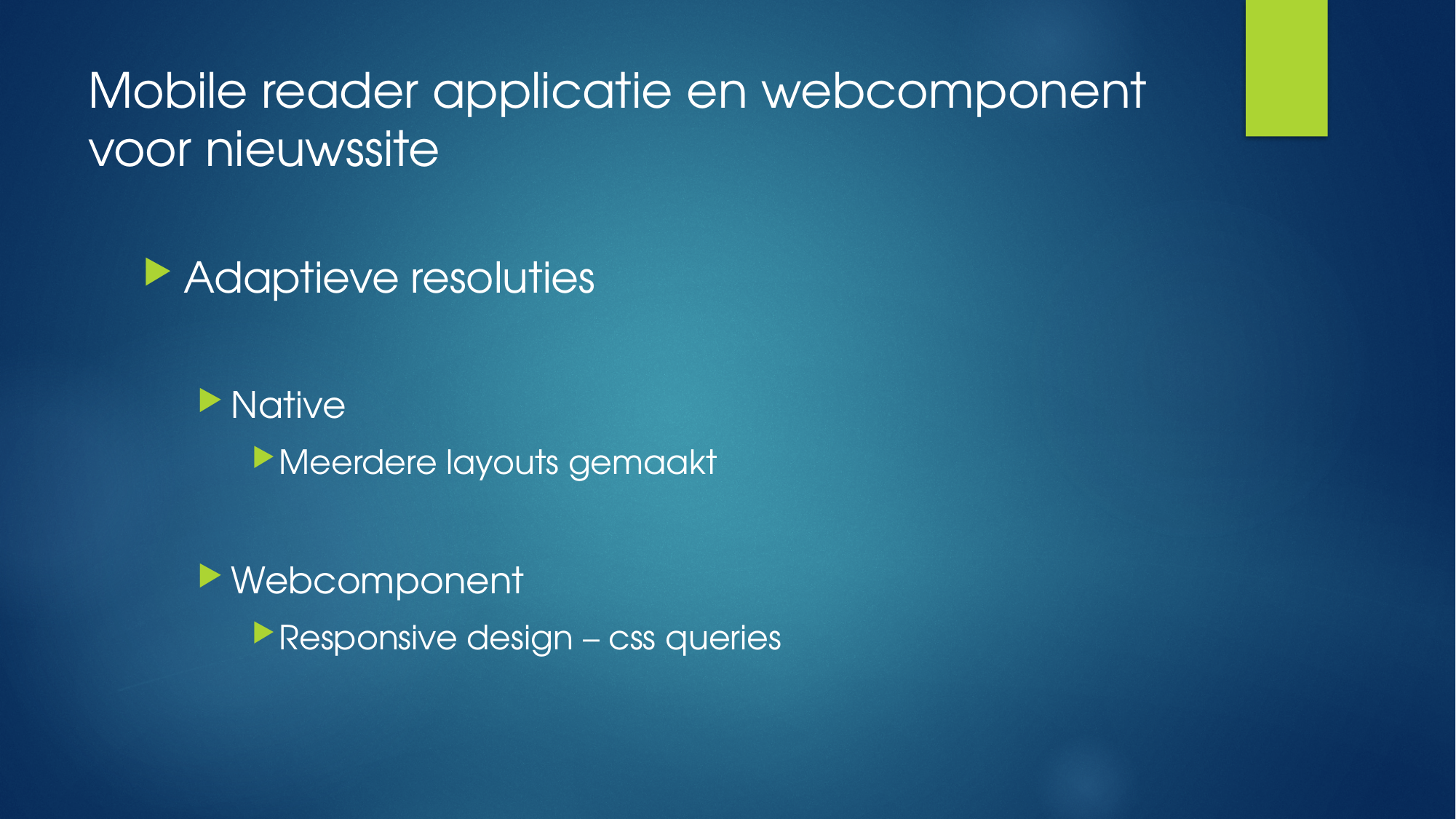

# Mobile reader applicatie en webcomponent voor nieuwssite
Adaptieve resoluties

Native
Meerdere layouts gemaakt

Webcomponent
Responsive design – css queries